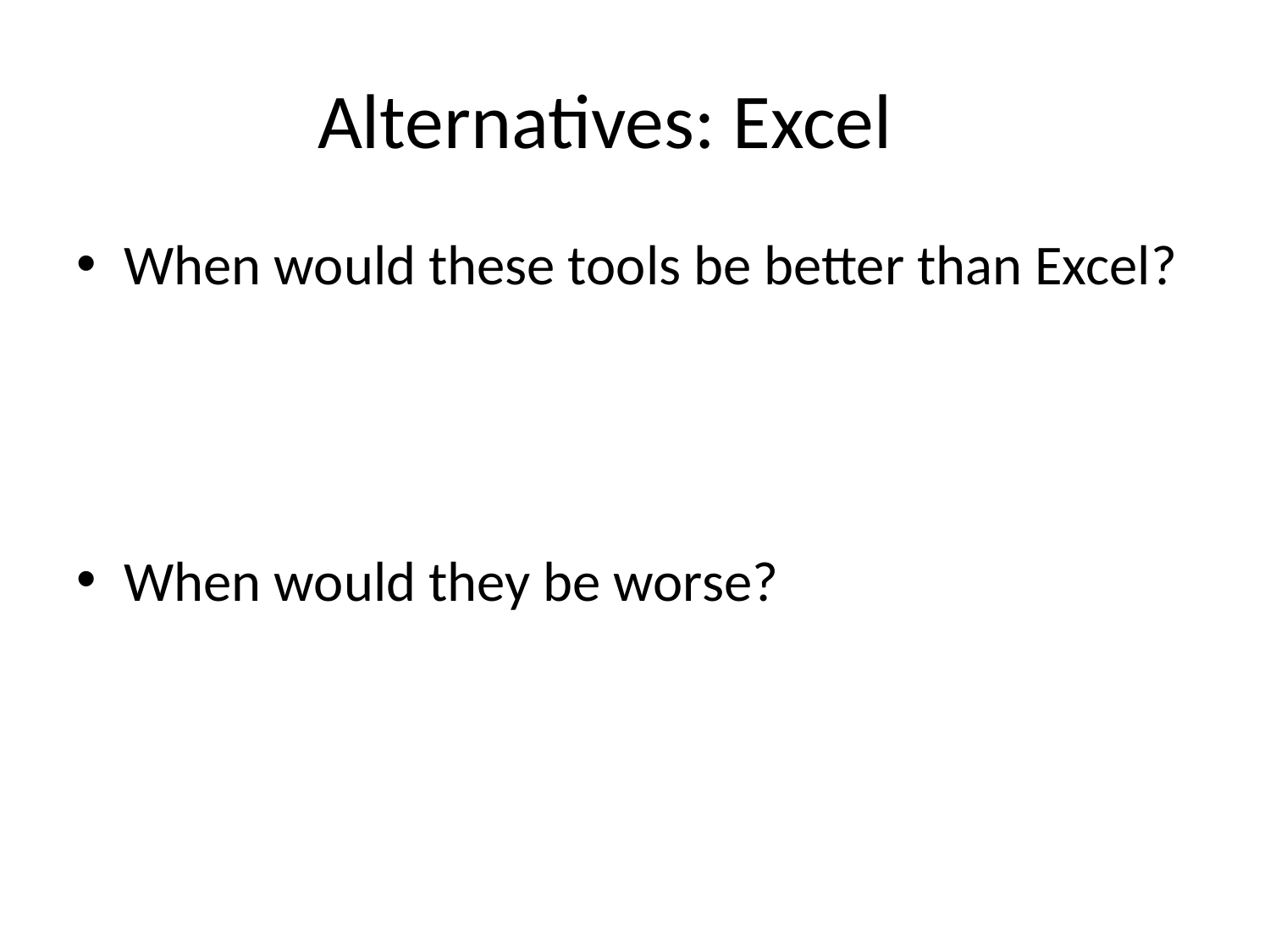

# Alternatives: Excel
When would these tools be better than Excel?

When would they be worse?